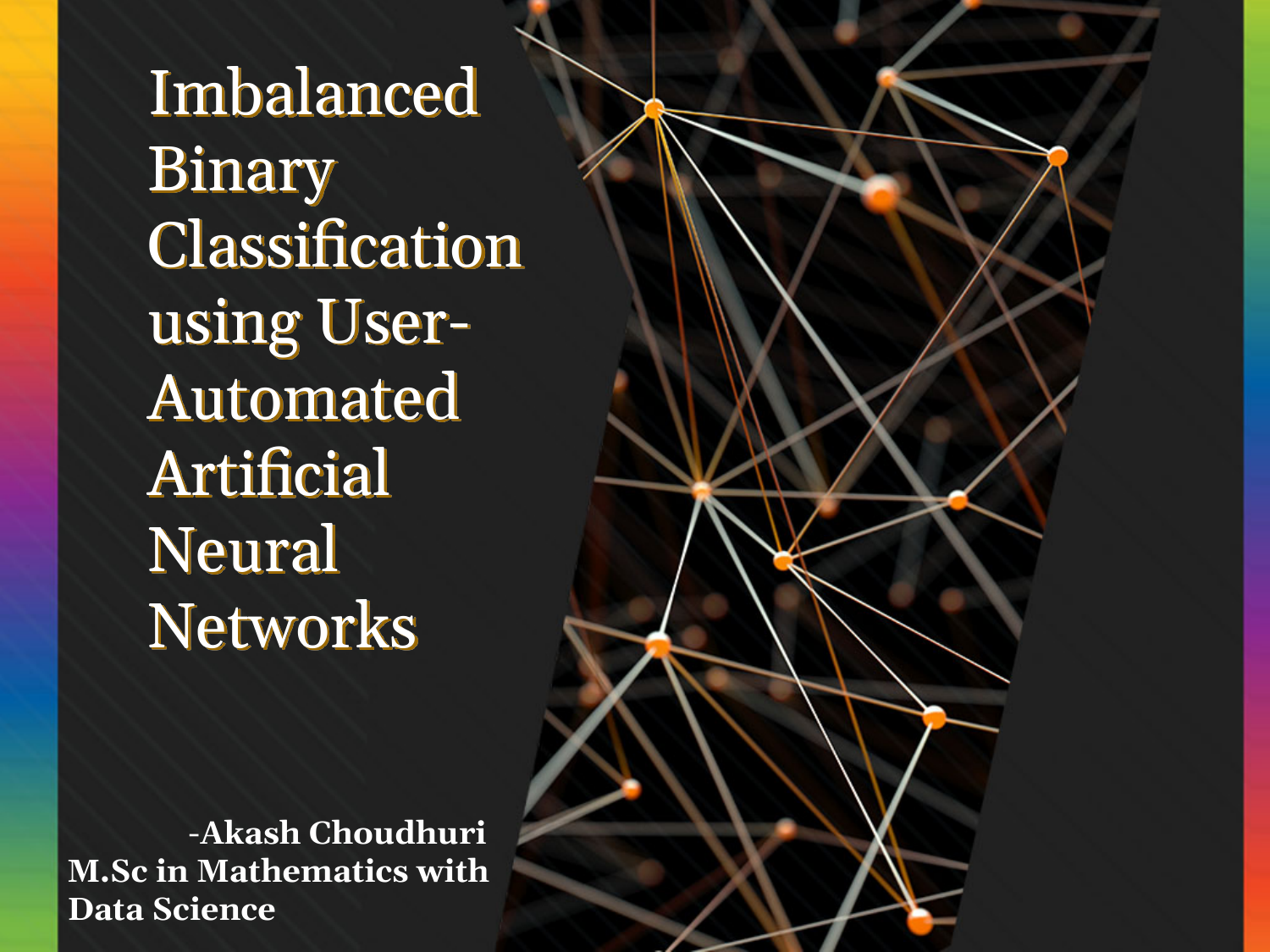

# Imbalanced Binary Classification using User-Automated Artificial Neural Networks

               -Akash Choudhuri
M.Sc in Mathematics with Data Science